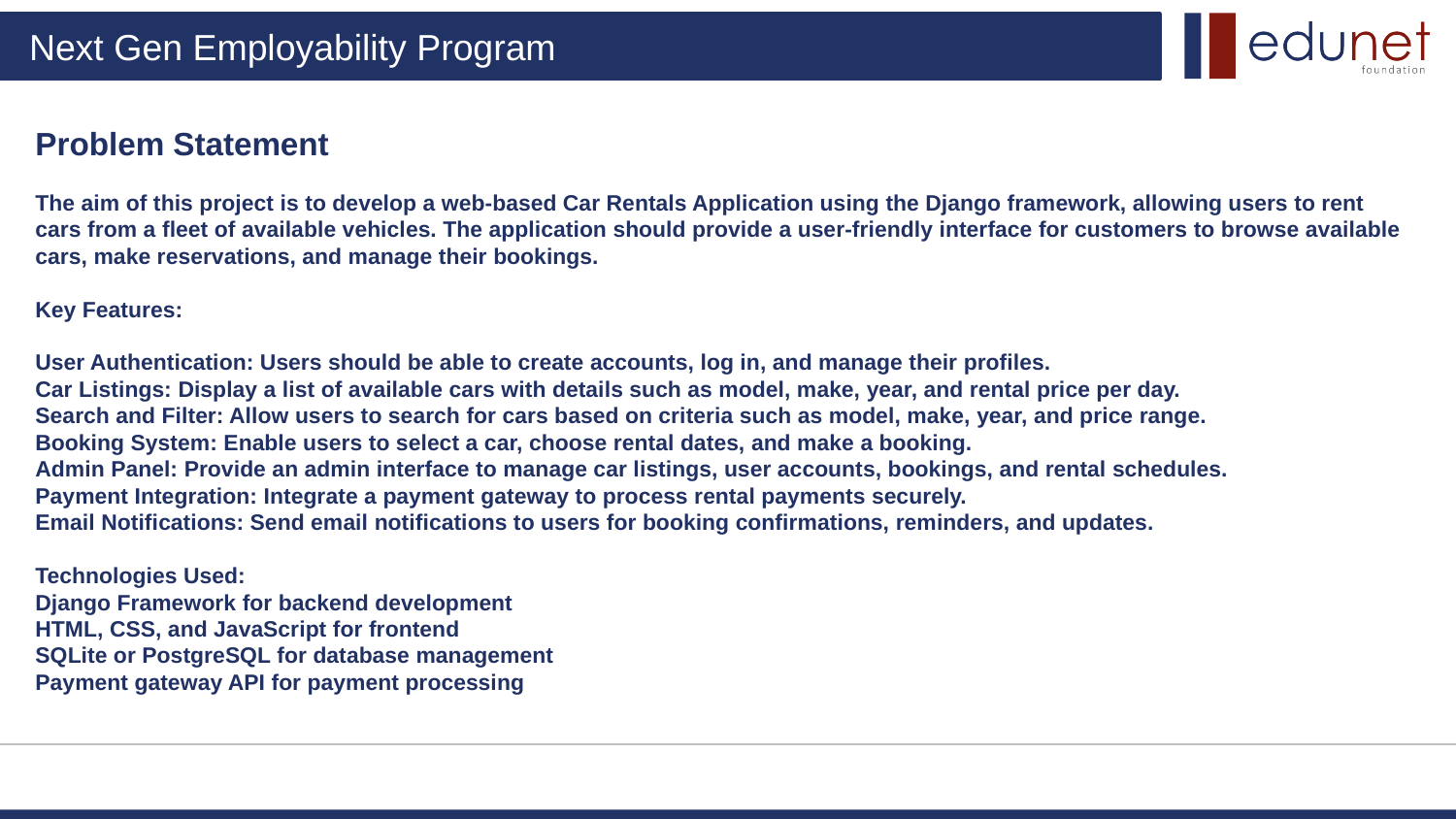

Problem Statement
The aim of this project is to develop a web-based Car Rentals Application using the Django framework, allowing users to rent cars from a fleet of available vehicles. The application should provide a user-friendly interface for customers to browse available cars, make reservations, and manage their bookings.
Key Features:
User Authentication: Users should be able to create accounts, log in, and manage their profiles.
Car Listings: Display a list of available cars with details such as model, make, year, and rental price per day.
Search and Filter: Allow users to search for cars based on criteria such as model, make, year, and price range.
Booking System: Enable users to select a car, choose rental dates, and make a booking.
Admin Panel: Provide an admin interface to manage car listings, user accounts, bookings, and rental schedules.
Payment Integration: Integrate a payment gateway to process rental payments securely.
Email Notifications: Send email notifications to users for booking confirmations, reminders, and updates.
Technologies Used:
Django Framework for backend development
HTML, CSS, and JavaScript for frontend
SQLite or PostgreSQL for database management
Payment gateway API for payment processing